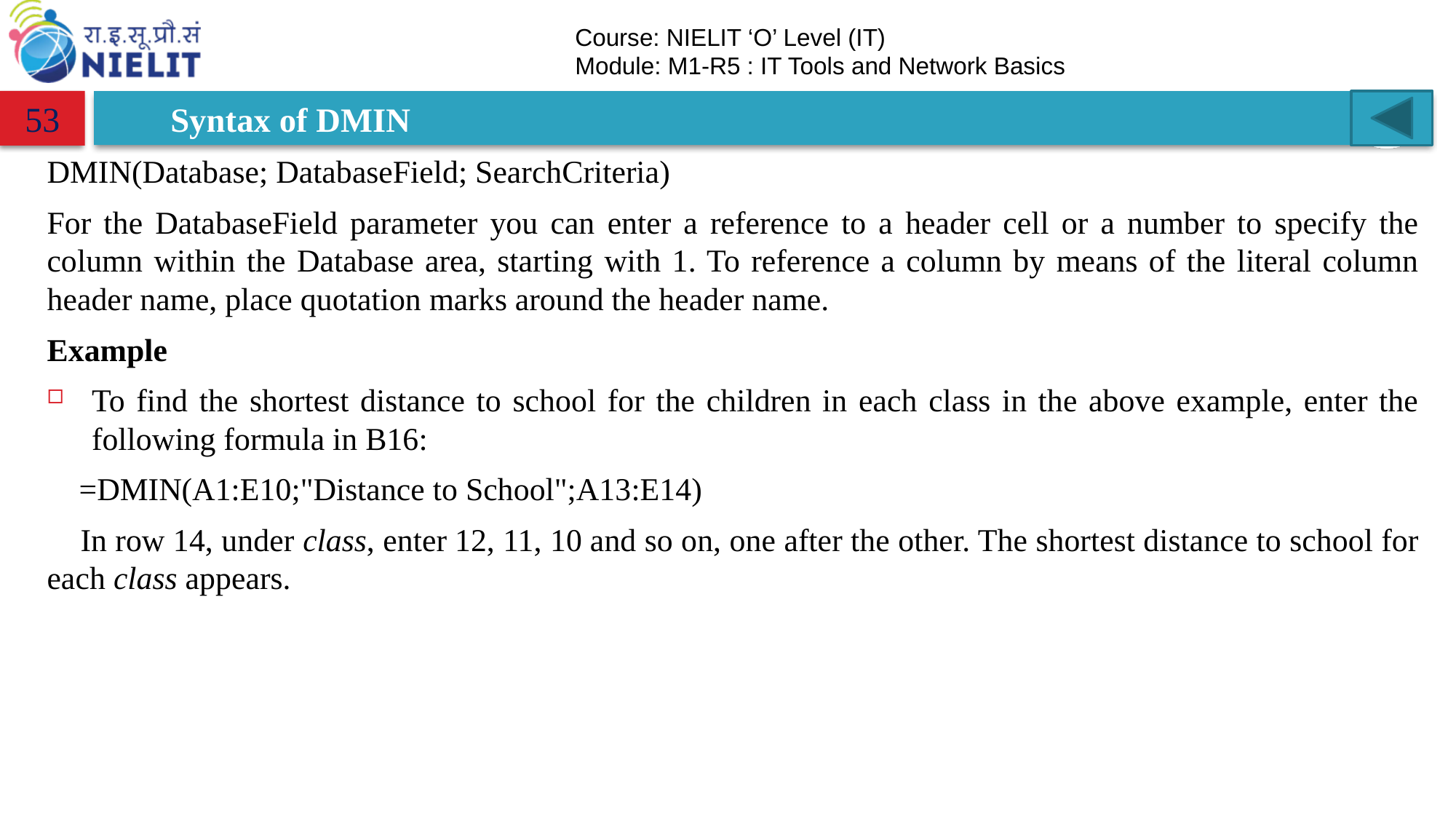

# Syntax of DMIN
53
DMIN(Database; DatabaseField; SearchCriteria)
For the DatabaseField parameter you can enter a reference to a header cell or a number to specify the column within the Database area, starting with 1. To reference a column by means of the literal column header name, place quotation marks around the header name.
Example
To find the shortest distance to school for the children in each class in the above example, enter the following formula in B16:
    =DMIN(A1:E10;"Distance to School";A13:E14)
    In row 14, under class, enter 12, 11, 10 and so on, one after the other. The shortest distance to school for each class appears.